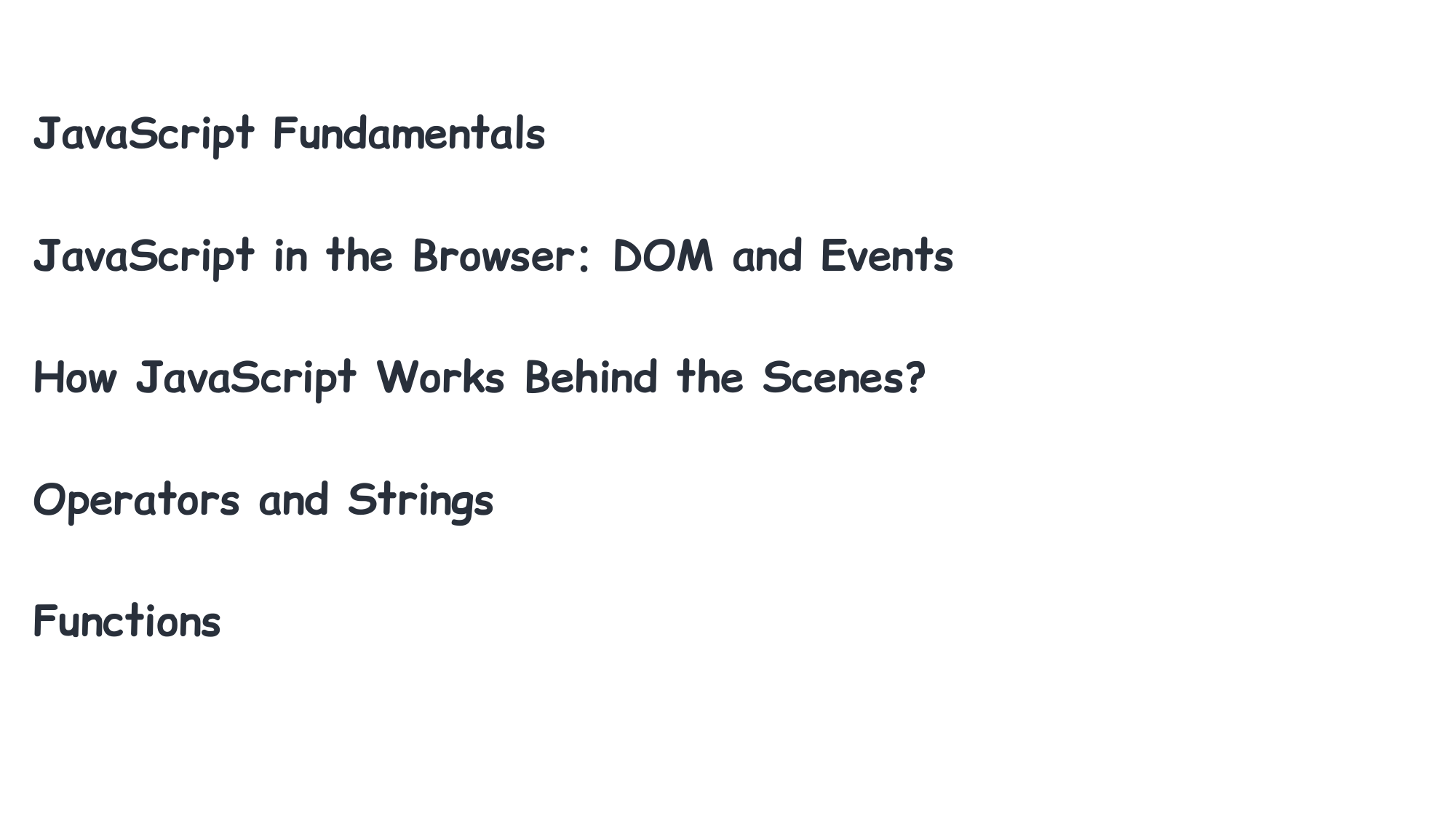

JavaScript Fundamentals

JavaScript in the Browser: DOM and Events

How JavaScript Works Behind the Scenes?

Operators and Strings

Functions